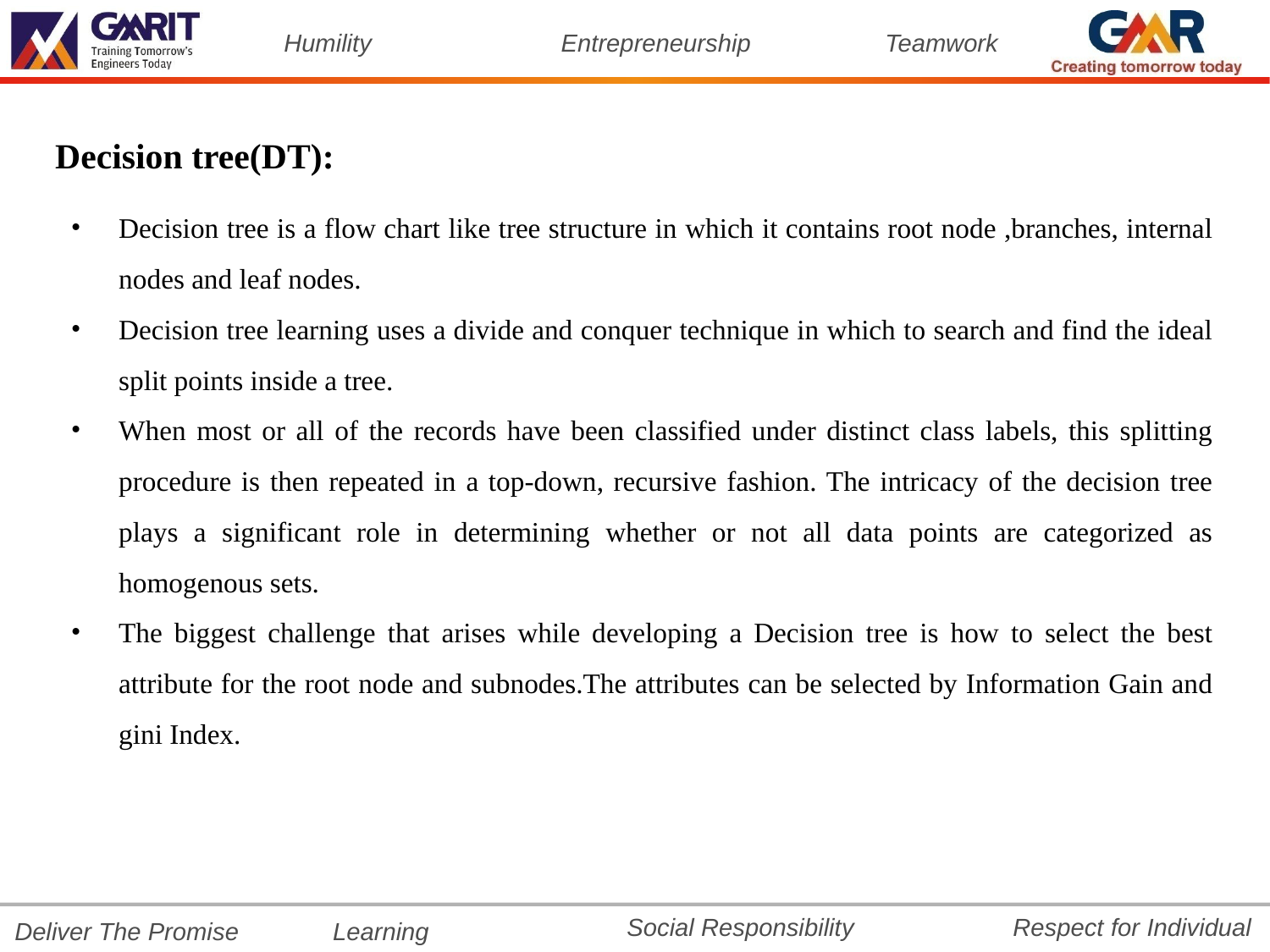

Decision tree(DT):
Decision tree is a flow chart like tree structure in which it contains root node ,branches, internal nodes and leaf nodes.
Decision tree learning uses a divide and conquer technique in which to search and find the ideal split points inside a tree.
When most or all of the records have been classified under distinct class labels, this splitting procedure is then repeated in a top-down, recursive fashion. The intricacy of the decision tree plays a significant role in determining whether or not all data points are categorized as homogenous sets.
The biggest challenge that arises while developing a Decision tree is how to select the best attribute for the root node and subnodes.The attributes can be selected by Information Gain and gini Index.